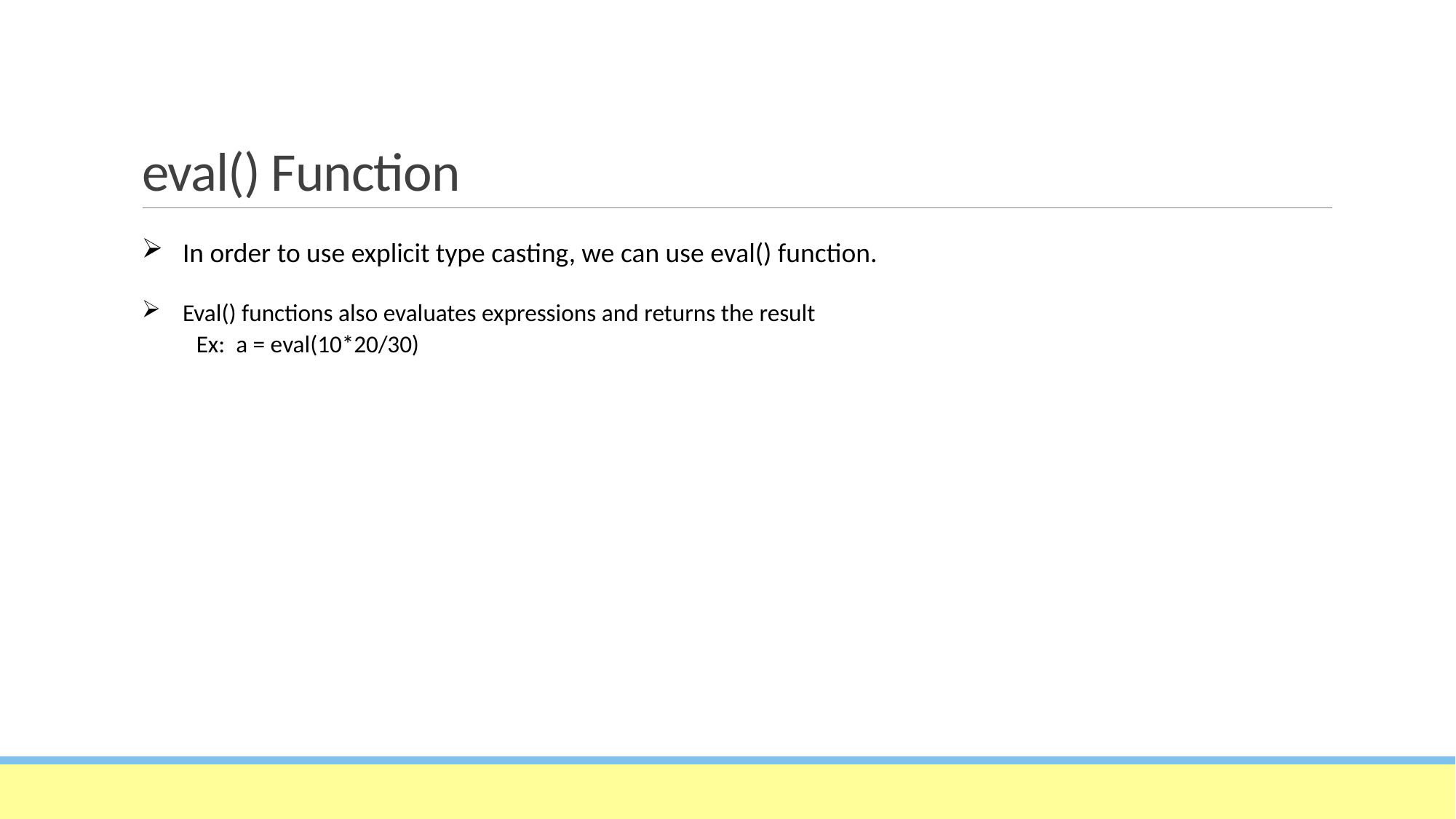

# eval() Function
In order to use explicit type casting, we can use eval() function.

Eval() functions also evaluates expressions and returns the result
Ex:  a = eval(10*20/30)